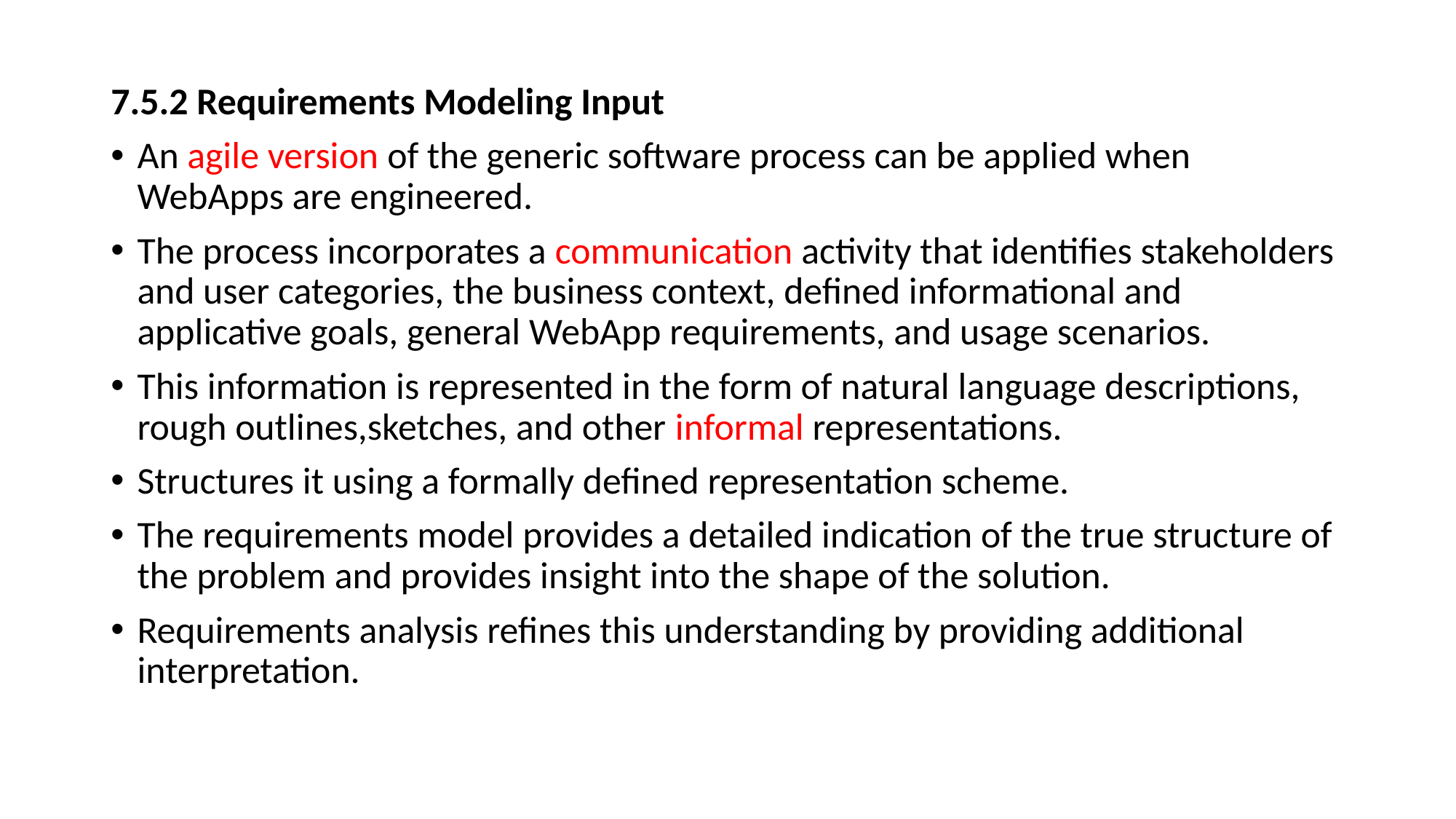

7.5.2 Requirements Modeling Input
An agile version of the generic software process can be applied when WebApps are engineered.
The process incorporates a communication activity that identifies stakeholders and user categories, the business context, defined informational and applicative goals, general WebApp requirements, and usage scenarios.
This information is represented in the form of natural language descriptions, rough outlines,sketches, and other informal representations.
Structures it using a formally defined representation scheme.
The requirements model provides a detailed indication of the true structure of the problem and provides insight into the shape of the solution.
Requirements analysis refines this understanding by providing additional interpretation.